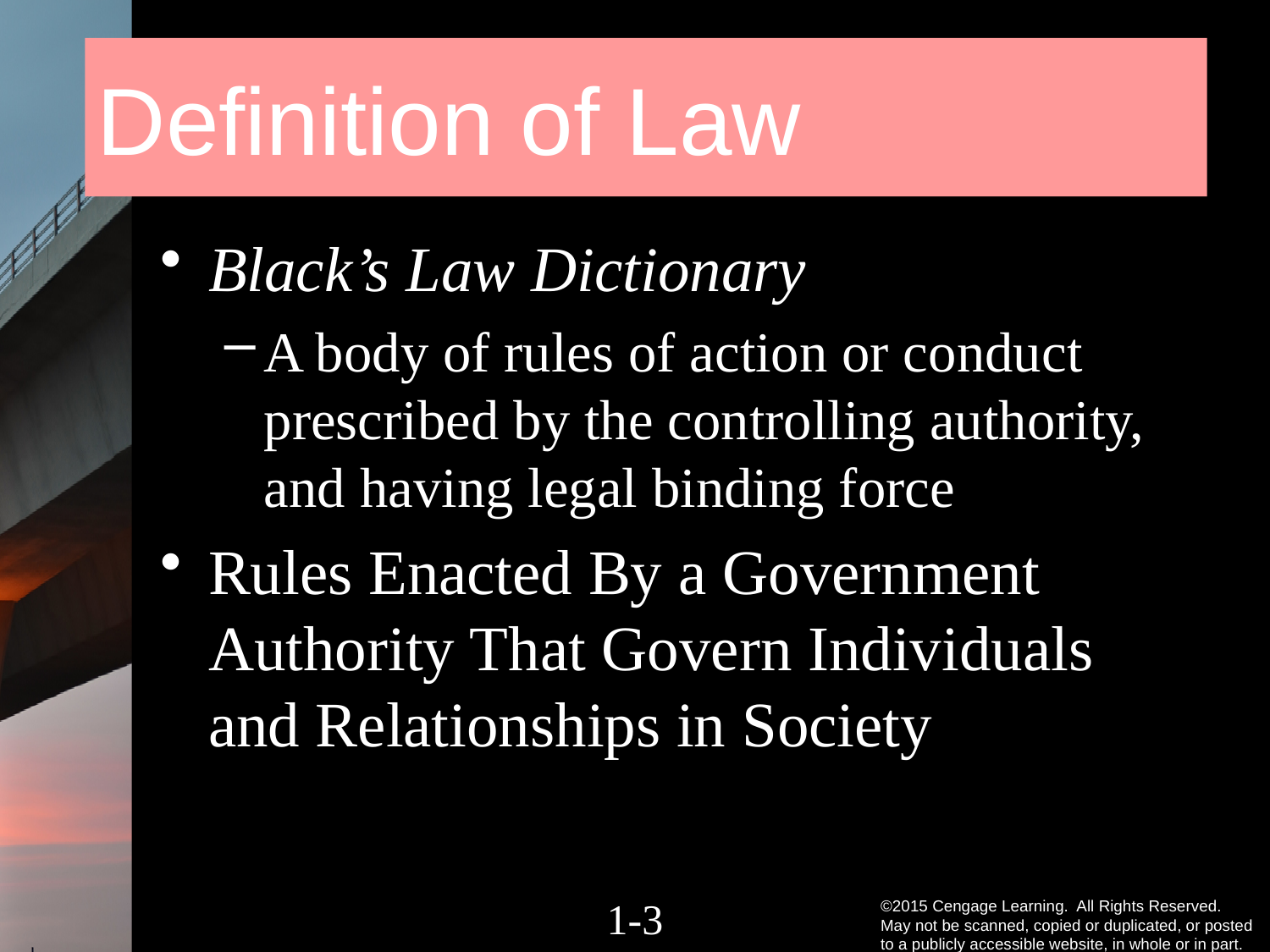

# Definition of Law
Black’s Law Dictionary
A body of rules of action or conduct prescribed by the controlling authority, and having legal binding force
Rules Enacted By a Government Authority That Govern Individuals and Relationships in Society
1-3